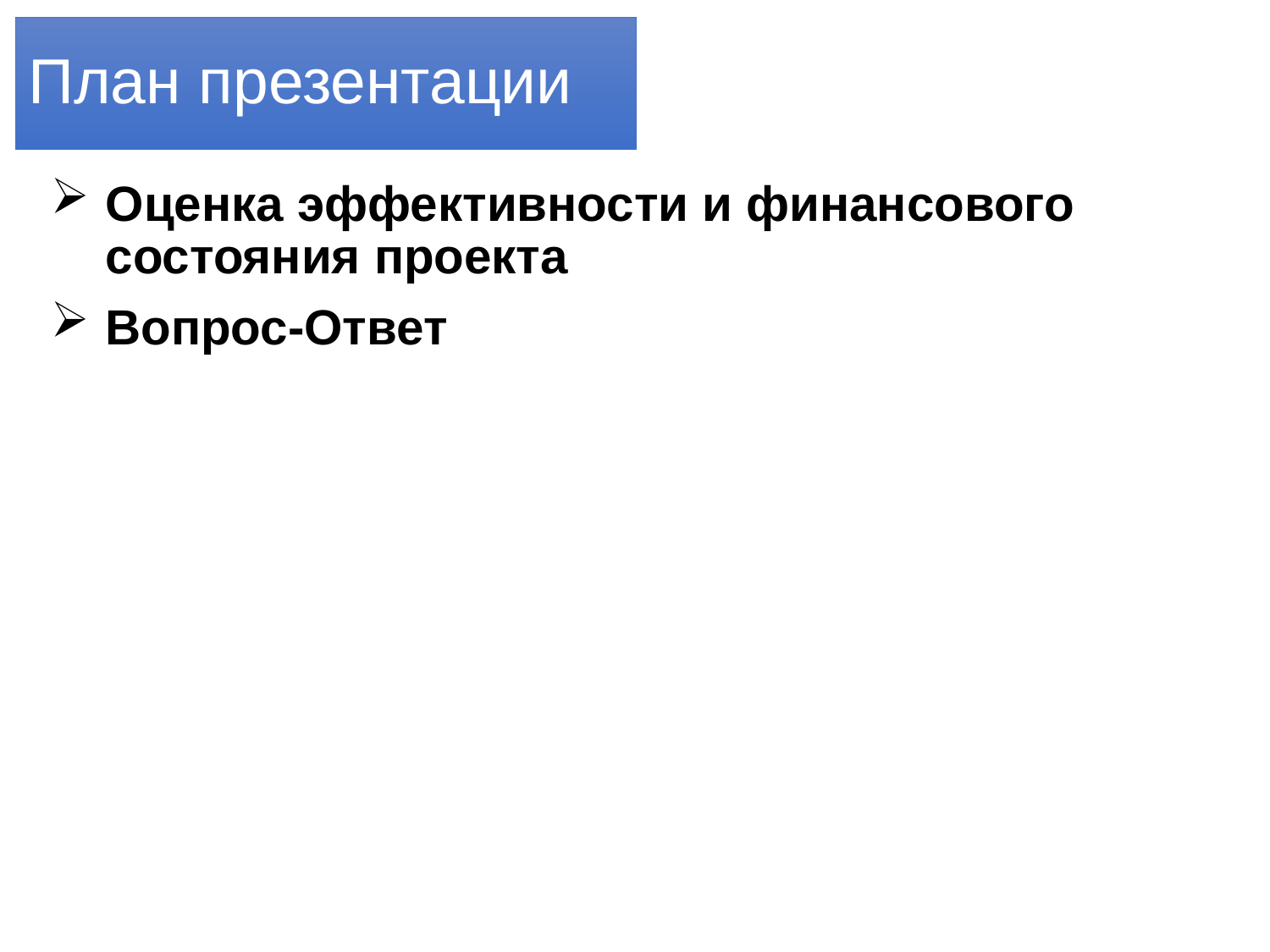

# План презентации
Оценка эффективности и финансового состояния проекта
Вопрос-Ответ